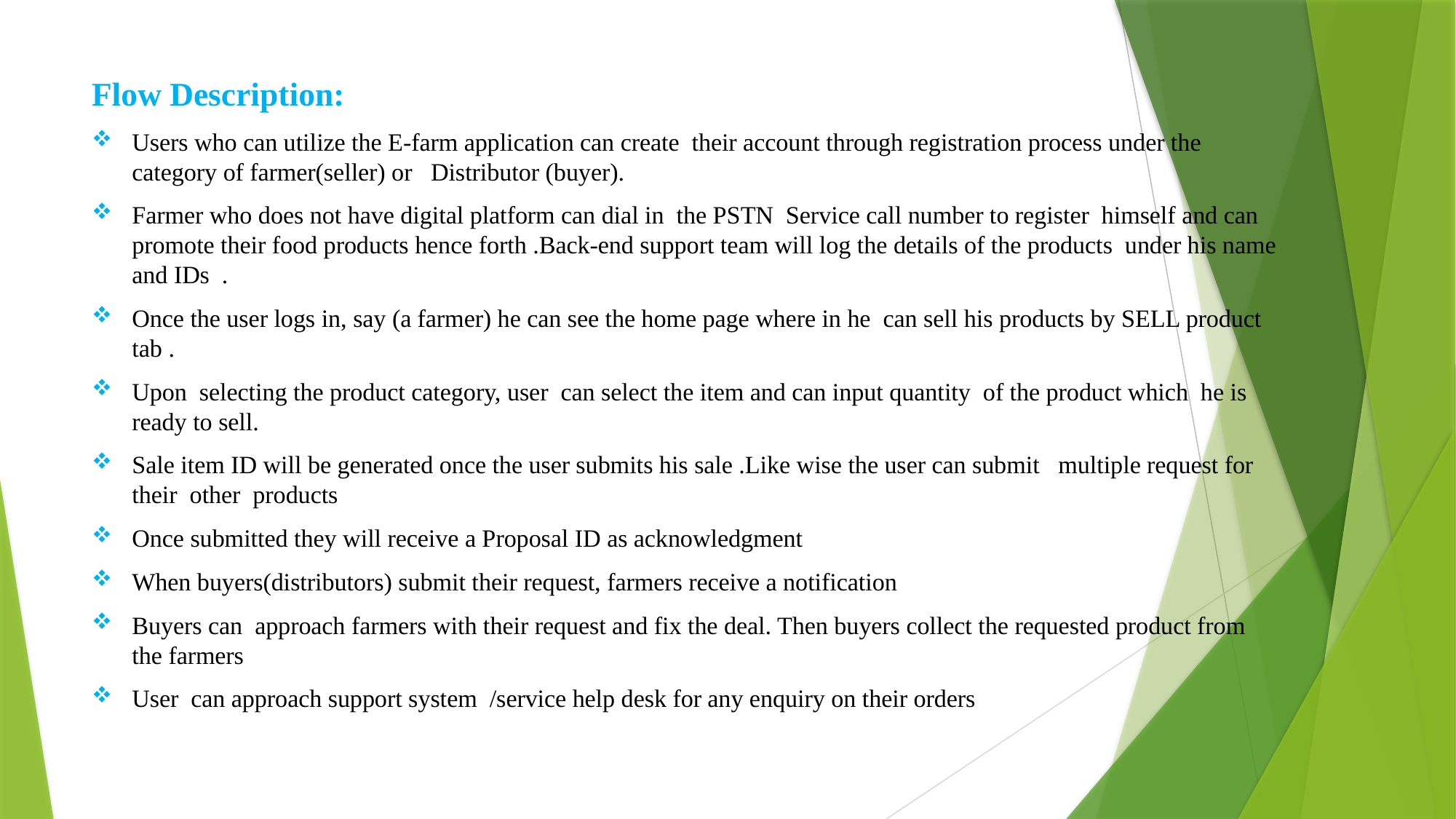

Flow Description:
Users who can utilize the E-farm application can create  their account through registration process under the category of farmer(seller) or   Distributor (buyer).
Farmer who does not have digital platform can dial in  the PSTN  Service call number to register  himself and can  promote their food products hence forth .Back-end support team will log the details of the products  under his name and IDs  .
Once the user logs in, say (a farmer) he can see the home page where in he  can sell his products by SELL product tab .
Upon  selecting the product category, user  can select the item and can input quantity  of the product which  he is ready to sell.
Sale item ID will be generated once the user submits his sale .Like wise the user can submit   multiple request for their  other  products
Once submitted they will receive a Proposal ID as acknowledgment
When buyers(distributors) submit their request, farmers receive a notification
Buyers can  approach farmers with their request and fix the deal. Then buyers collect the requested product from the farmers
User  can approach support system  /service help desk for any enquiry on their orders